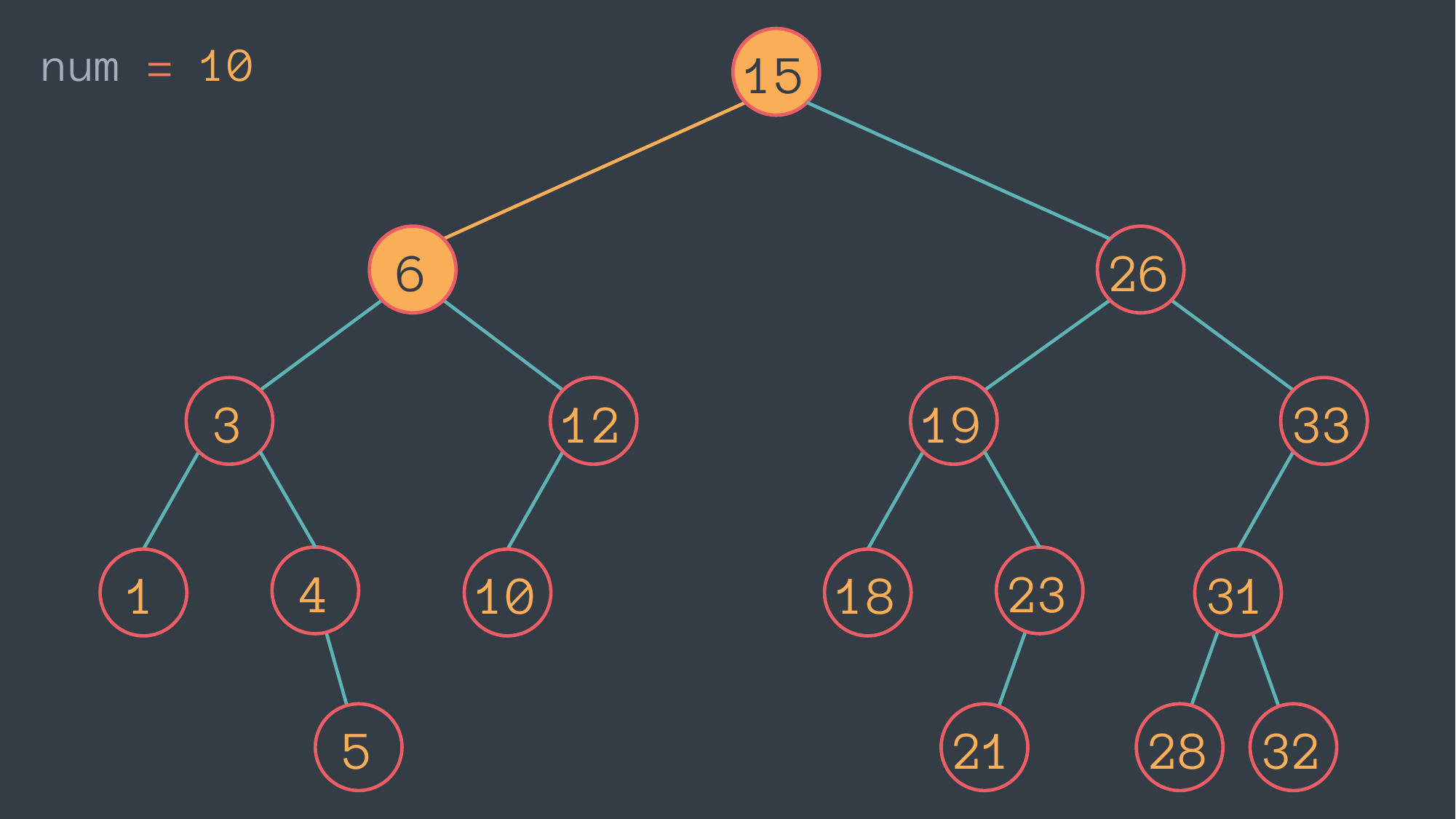

num = 10
15
6
26
12
33
3
19
4
23
1
10
18
31
5
21
28
32